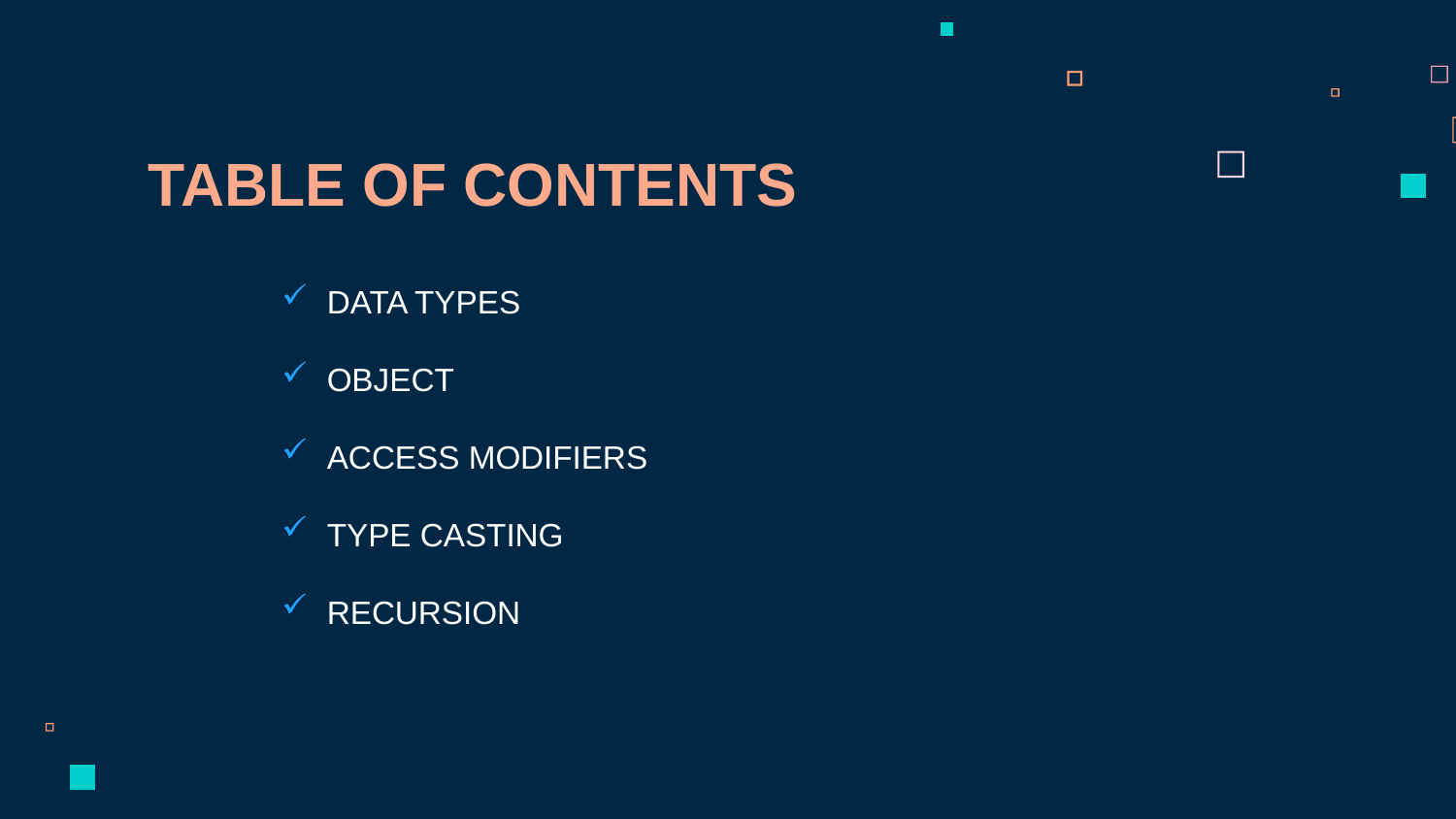

TABLE OF CONTENTS
DATA TYPES

OBJECT
ACCESS MODIFIERS

TYPE CASTING

RECURSION